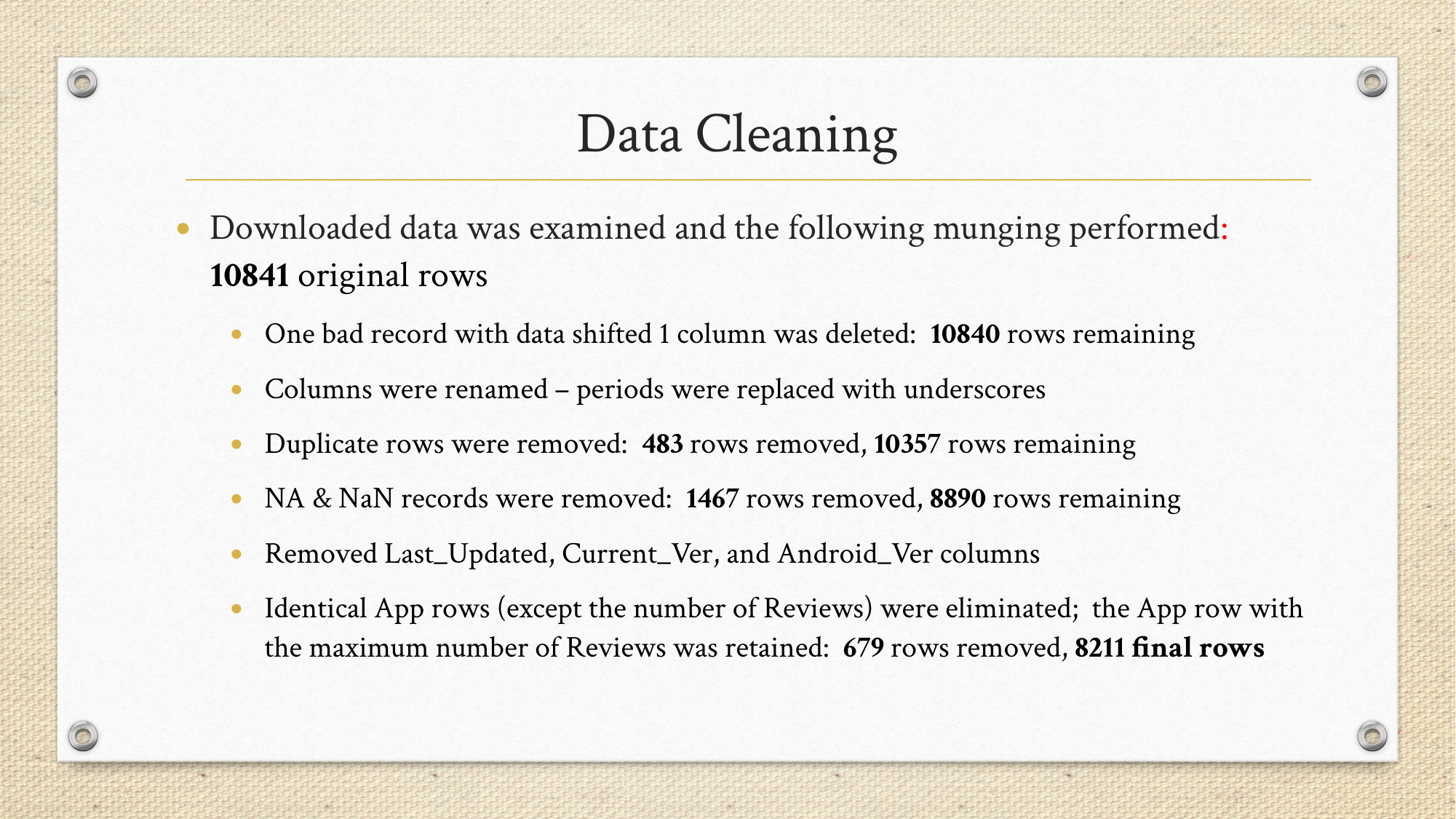

Data Cleaning
Downloaded data was examined and the following munging performed:  10841 original rows
One bad record with data shifted 1 column was deleted:  10840 rows remaining
Columns were renamed – periods were replaced with underscores
Duplicate rows were removed:  483 rows removed, 10357 rows remaining
NA & NaN records were removed:  1467 rows removed, 8890 rows remaining
Removed Last_Updated, Current_Ver, and Android_Ver columns
Identical App rows (except the number of Reviews) were eliminated;  the App row with the maximum number of Reviews was retained:  679 rows removed, 8211 final rows